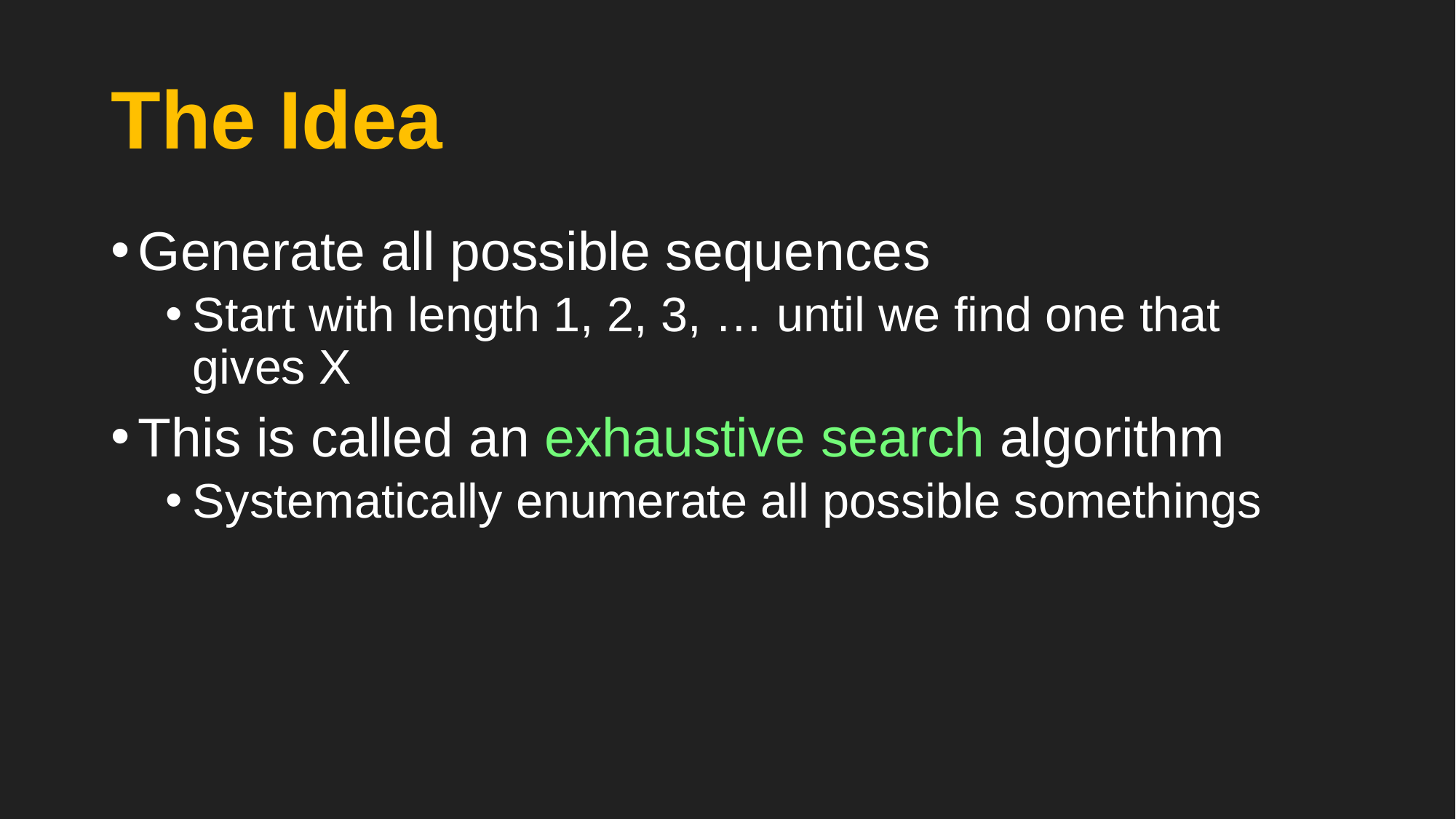

# The Idea
Generate all possible sequences
Start with length 1, 2, 3, … until we find one that gives X
This is called an exhaustive search algorithm
Systematically enumerate all possible somethings